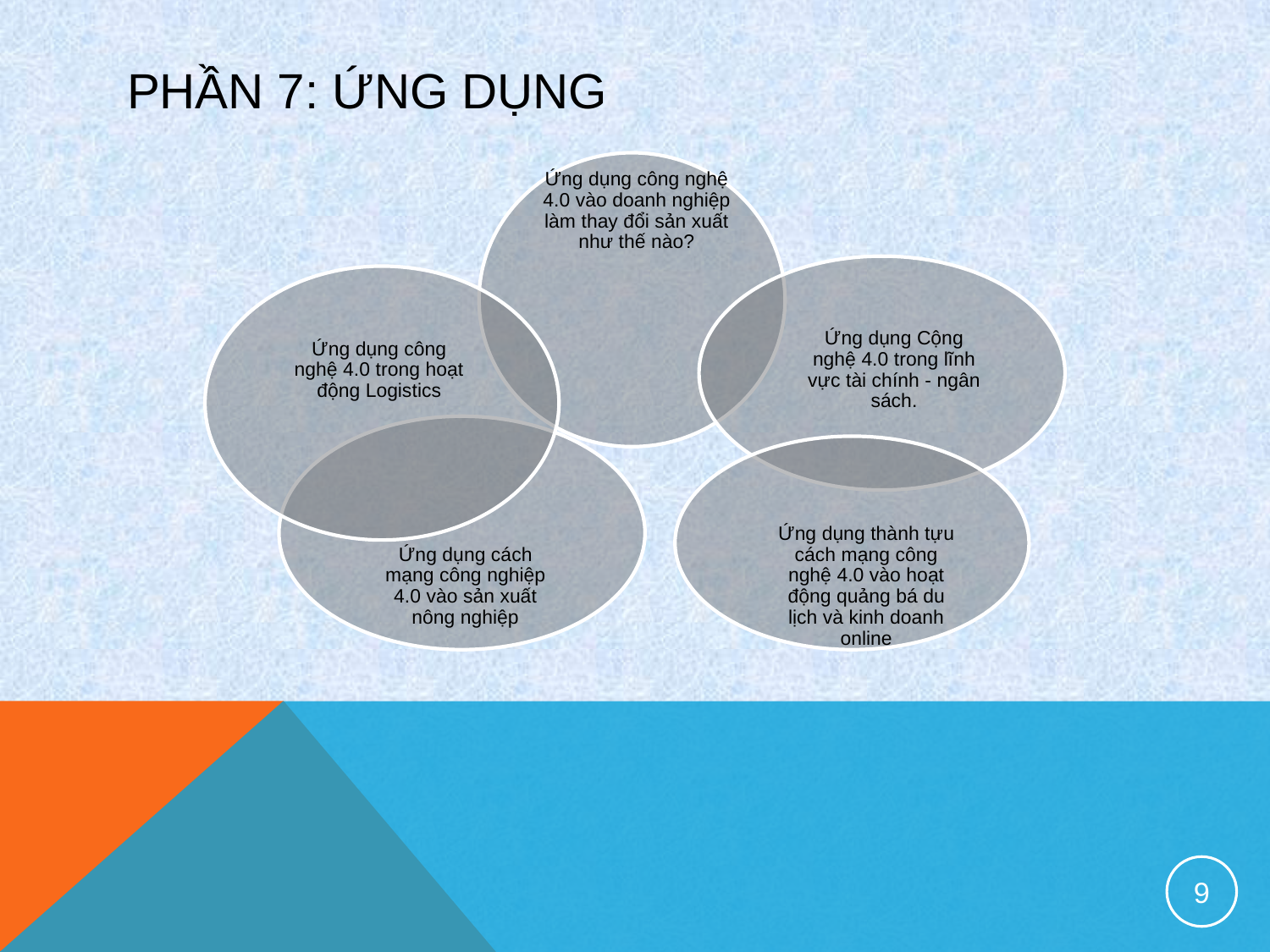

# pHẦN 7: ỨNG DỤNG
Ứng dụng công nghệ 4.0 vào doanh nghiệp làm thay đổi sản xuất như thế nào?
Ứng dụng Cộng nghệ 4.0 trong lĩnh vực tài chính - ngân sách.
Ứng dụng thành tựu cách mạng công nghệ 4.0 vào hoạt động quảng bá du lịch và kinh doanh online
Ứng dụng cách mạng công nghiệp 4.0 vào sản xuất nông nghiệp
Ứng dụng công nghệ 4.0 trong hoạt động Logistics
9